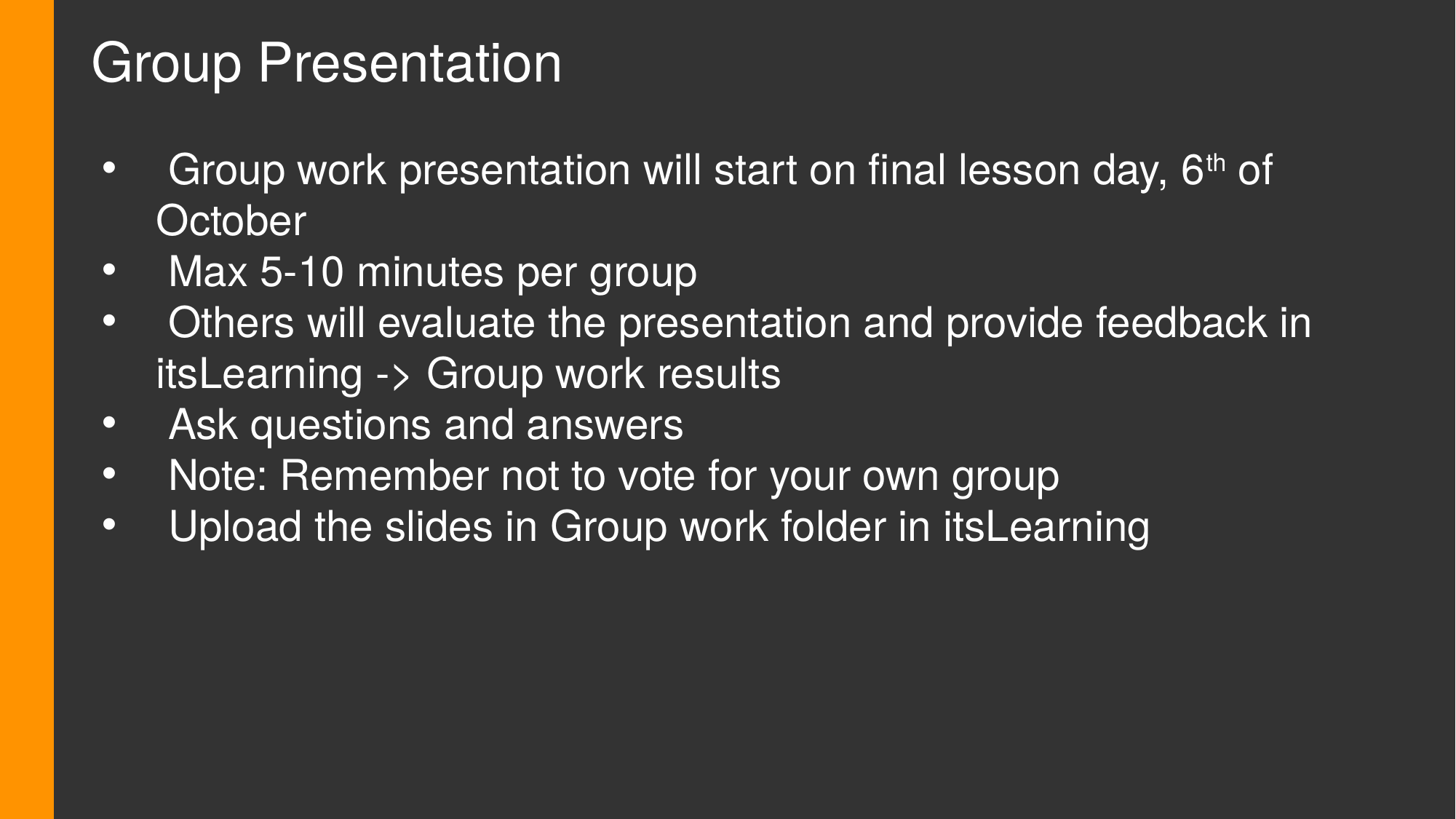

# Group Presentation
 Group work presentation will start on final lesson day, 6th of October
 Max 5-10 minutes per group​​
 Others will evaluate the presentation and provide feedback in itsLearning -> Group work results​​
 Ask questions and answers​​
 Note: Remember not to vote for your own group​​
 Upload the slides in Group work folder in itsLearning